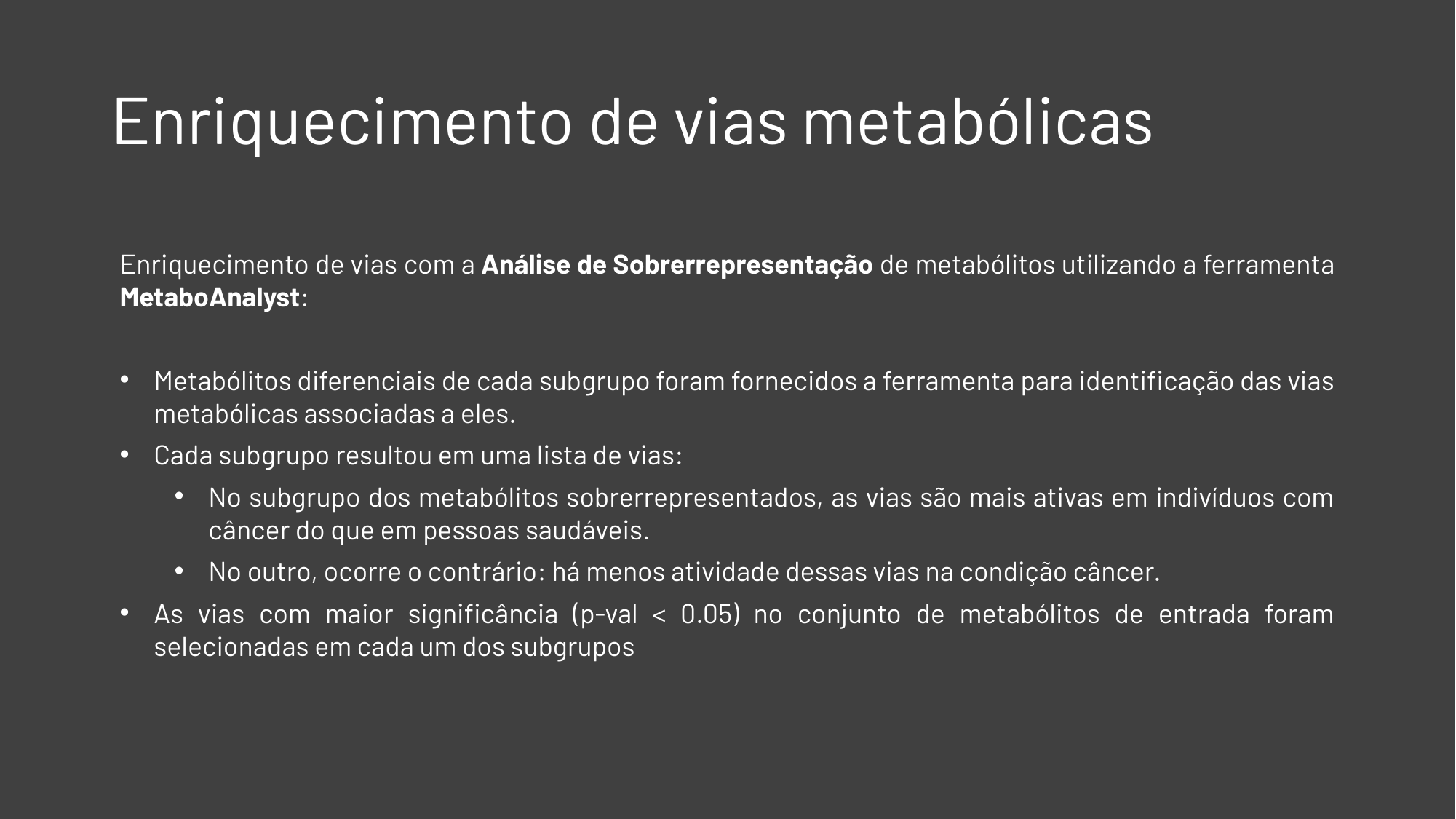

# Enriquecimento de vias metabólicas
Enriquecimento de vias com a Análise de Sobrerrepresentação de metabólitos utilizando a ferramenta MetaboAnalyst:

Metabólitos diferenciais de cada subgrupo foram fornecidos a ferramenta para identificação das vias metabólicas associadas a eles.
Cada subgrupo resultou em uma lista de vias:
No subgrupo dos metabólitos sobrerrepresentados, as vias são mais ativas em indivíduos com câncer do que em pessoas saudáveis.
No outro, ocorre o contrário: há menos atividade dessas vias na condição câncer.
As vias com maior significância (p-val < 0.05) no conjunto de metabólitos de entrada foram selecionadas em cada um dos subgrupos